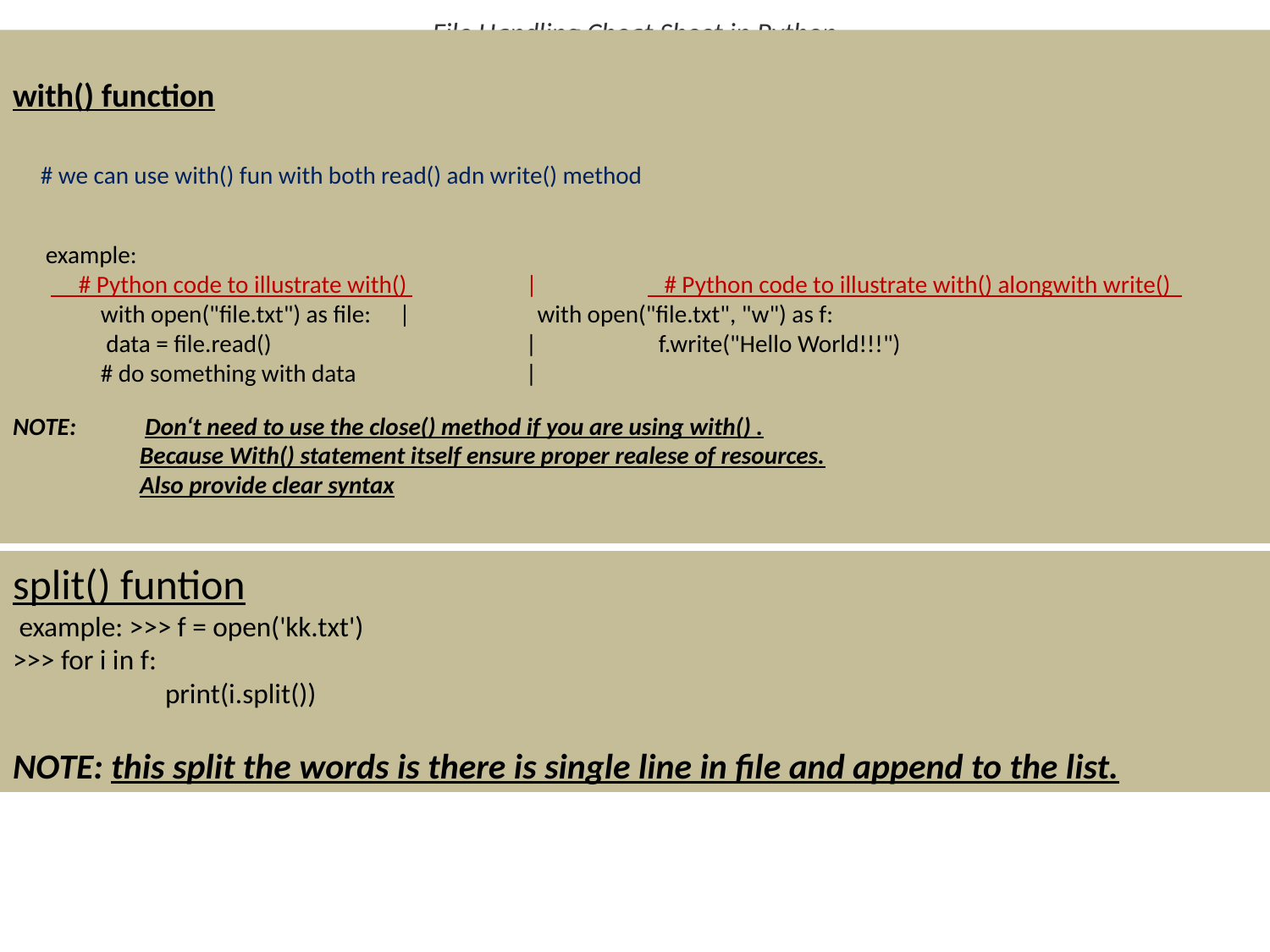

File Handling Cheat Sheet in Python
with() function
   # we can use with() fun with both read() adn write() method

      example:
            # Python code to illustrate with() 	 | 	   # Python code to illustrate with() alongwith write()
                with open("file.txt") as file:    	 |                   	   with open("file.txt", "w") as f:
                 data = file.read()         	                        |      	  f.write("Hello World!!!")
                # do something with data   	                        |

NOTE:	 Don‘t need to use the close() method if you are using with() .
	Because With() statement itself ensure proper realese of resources.
	Also provide clear syntax

split() funtion
 example: >>> f = open('kk.txt')
>>> for i in f:
                        print(i.split())

NOTE: this split the words is there is single line in file and append to the list.